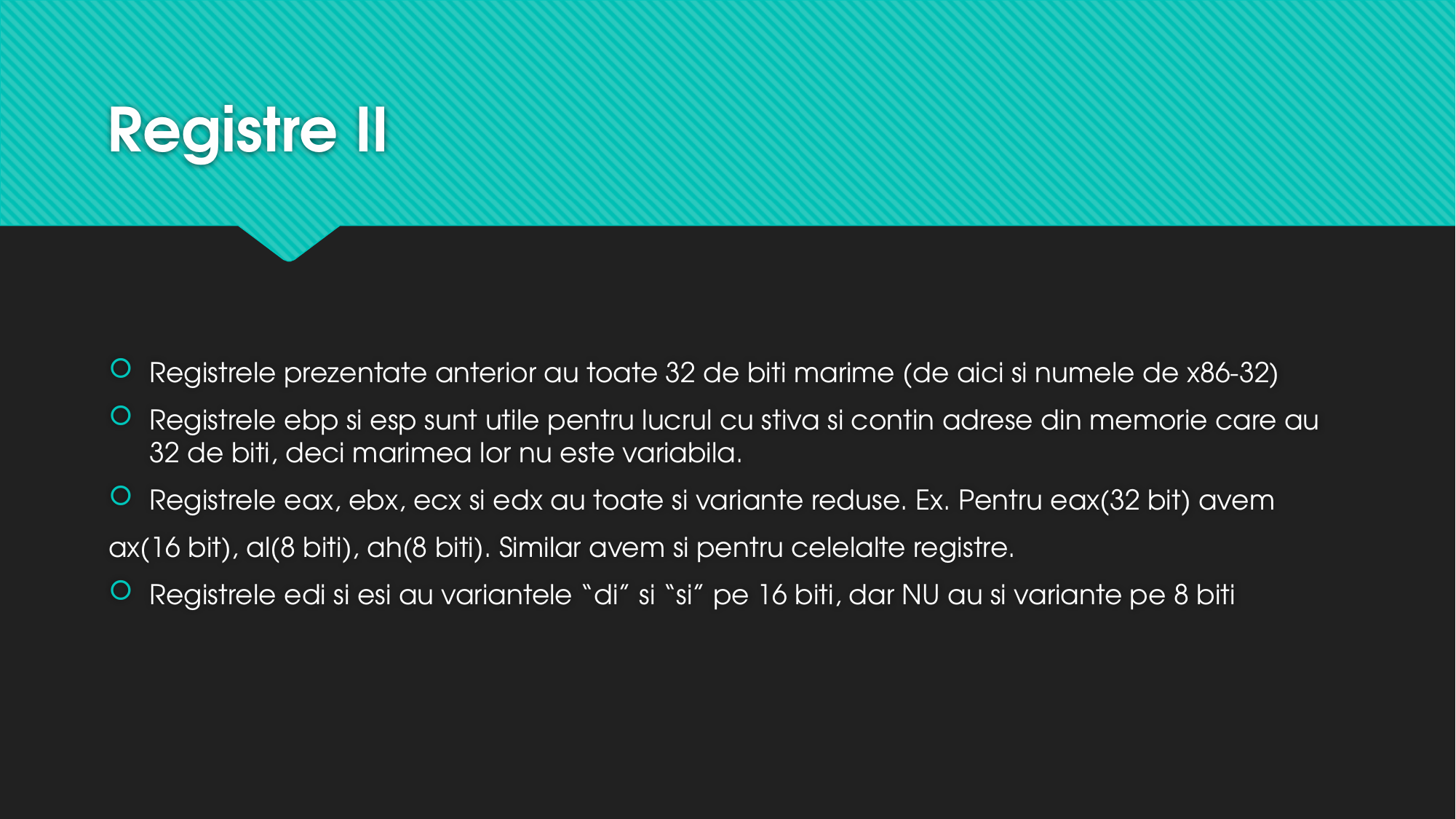

# Registre II
Registrele prezentate anterior au toate 32 de biti marime (de aici si numele de x86-32)
Registrele ebp si esp sunt utile pentru lucrul cu stiva si contin adrese din memorie care au 32 de biti, deci marimea lor nu este variabila.
Registrele eax, ebx, ecx si edx au toate si variante reduse. Ex. Pentru eax(32 bit) avem
ax(16 bit), al(8 biti), ah(8 biti). Similar avem si pentru celelalte registre.
Registrele edi si esi au variantele “di” si “si” pe 16 biti, dar NU au si variante pe 8 biti